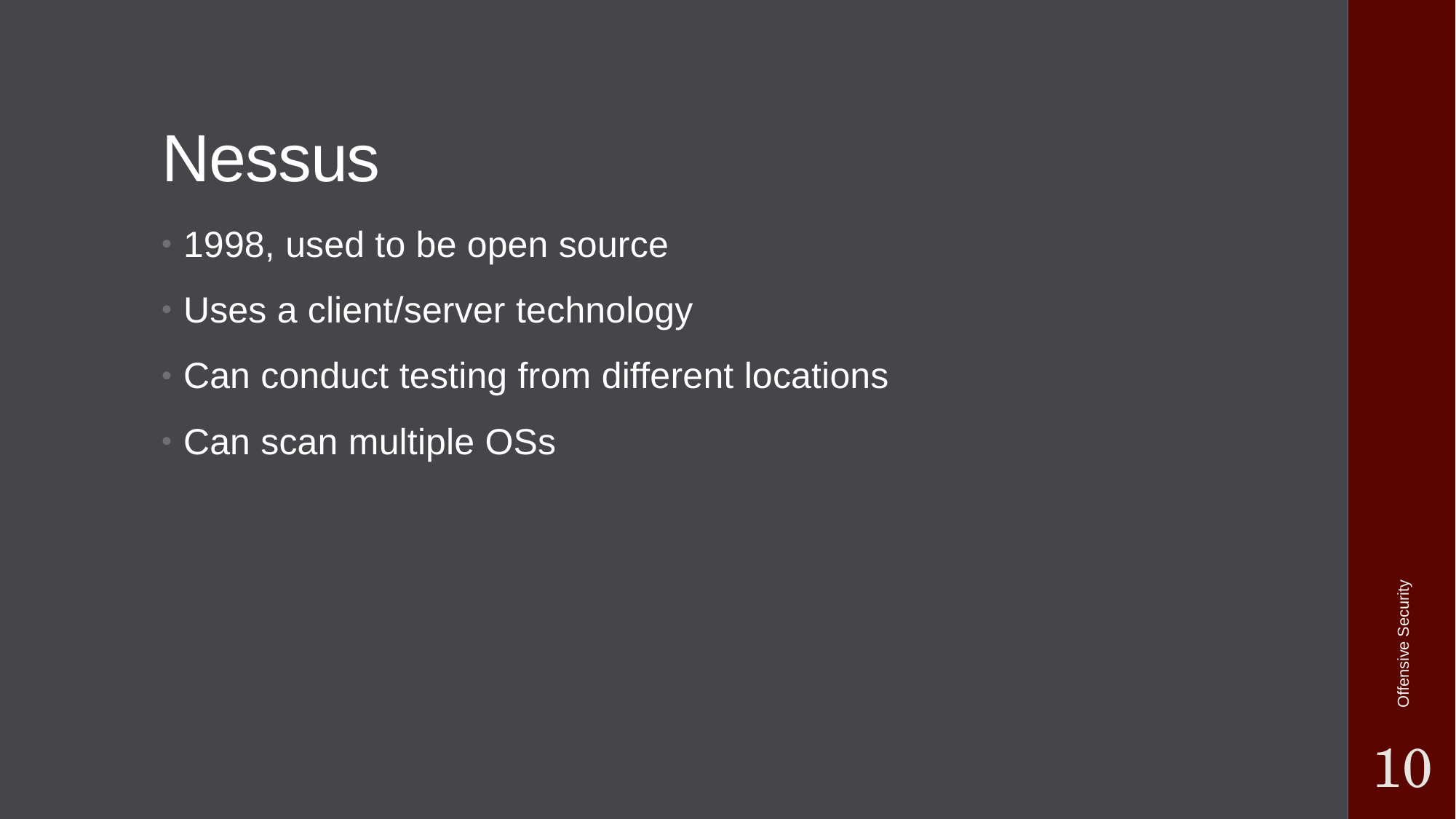

# Nessus
1998, used to be open source
Uses a client/server technology
Can conduct testing from different locations
Can scan multiple OSs

Offensive Security
10